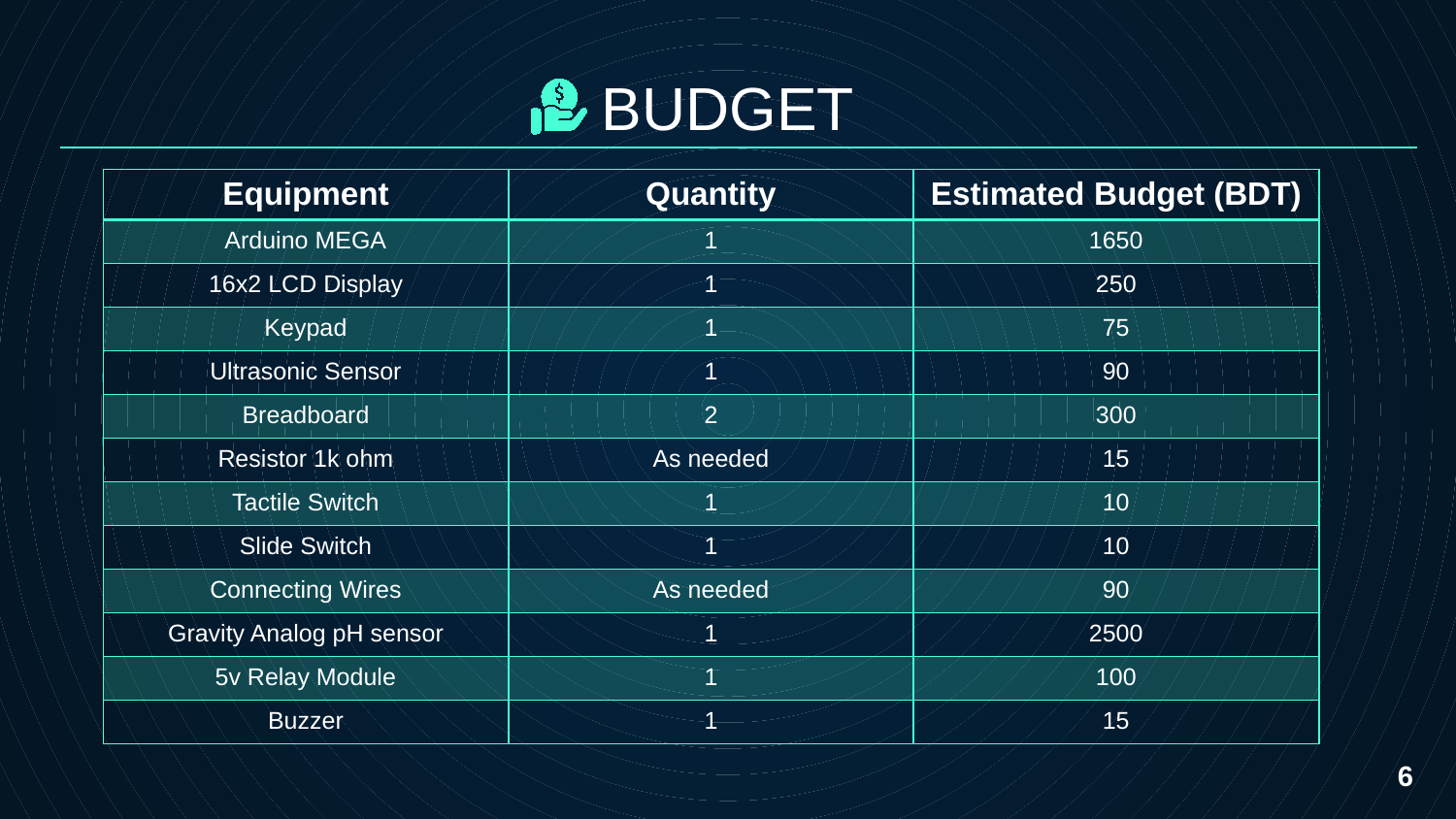

BUDGET

| Equipment | Quantity | Estimated Budget (BDT) |
| --- | --- | --- |
| Arduino MEGA | 1 | 1650 |
| 16x2 LCD Display | 1 | 250 |
| Keypad | 1 | 75 |
| Ultrasonic Sensor | 1 | 90 |
| Breadboard | 2 | 300 |
| Resistor 1k ohm | As needed | 15 |
| Tactile Switch | 1 | 10 |
| Slide Switch | 1 | 10 |
| Connecting Wires | As needed | 90 |
| Gravity Analog pH sensor | 1 | 2500 |
| 5v Relay Module | 1 | 100 |
| Buzzer | 1 | 15 |
6